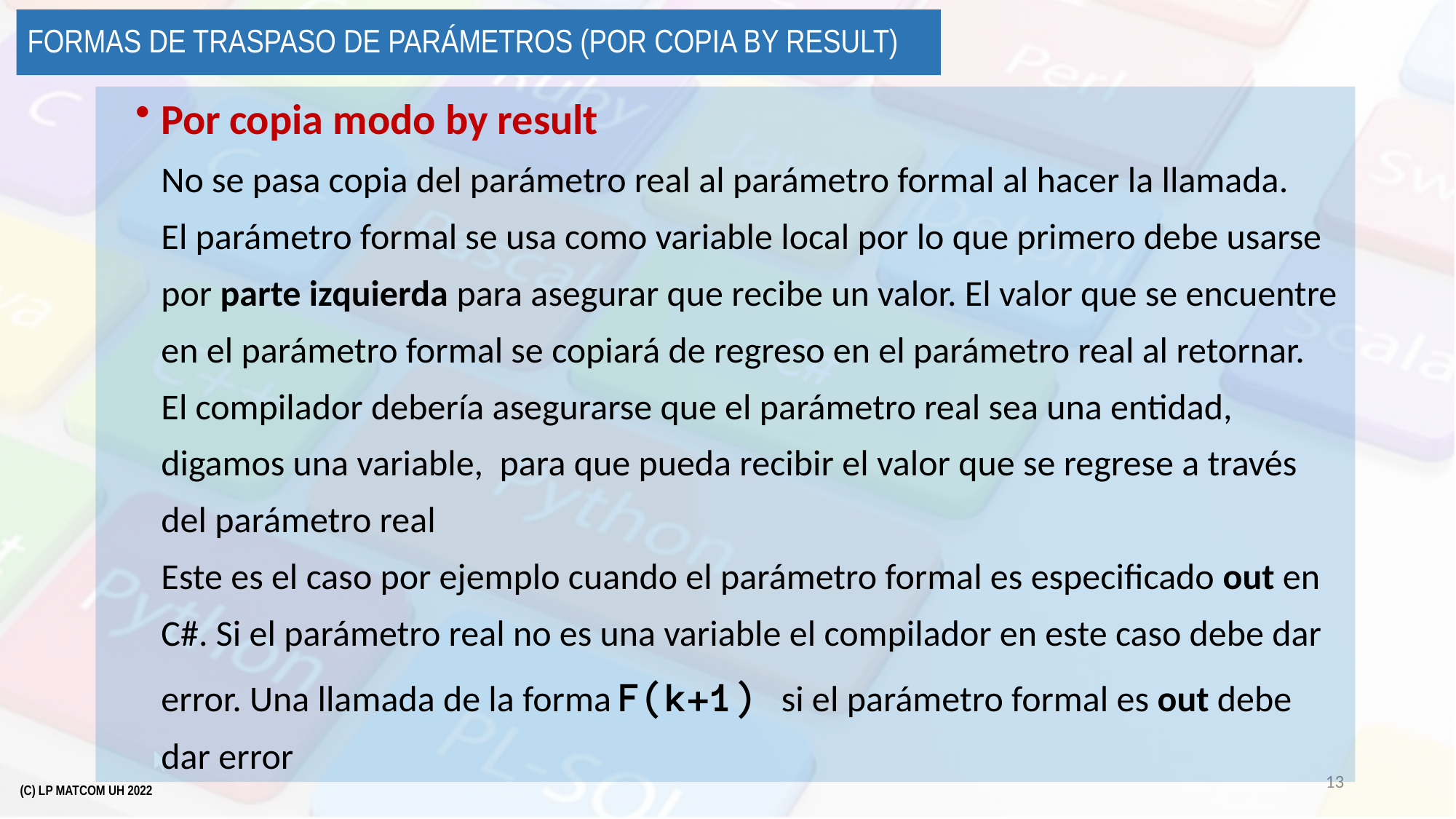

# Formas de Traspaso de Parámetros (por copia by result)
Por copia modo by result
No se pasa copia del parámetro real al parámetro formal al hacer la llamada.
El parámetro formal se usa como variable local por lo que primero debe usarse por parte izquierda para asegurar que recibe un valor. El valor que se encuentre en el parámetro formal se copiará de regreso en el parámetro real al retornar.
El compilador debería asegurarse que el parámetro real sea una entidad, digamos una variable,  para que pueda recibir el valor que se regrese a través del parámetro real
Este es el caso por ejemplo cuando el parámetro formal es especificado out en C#. Si el parámetro real no es una variable el compilador en este caso debe dar error. Una llamada de la forma F(k+1) si el parámetro formal es out debe dar error
13